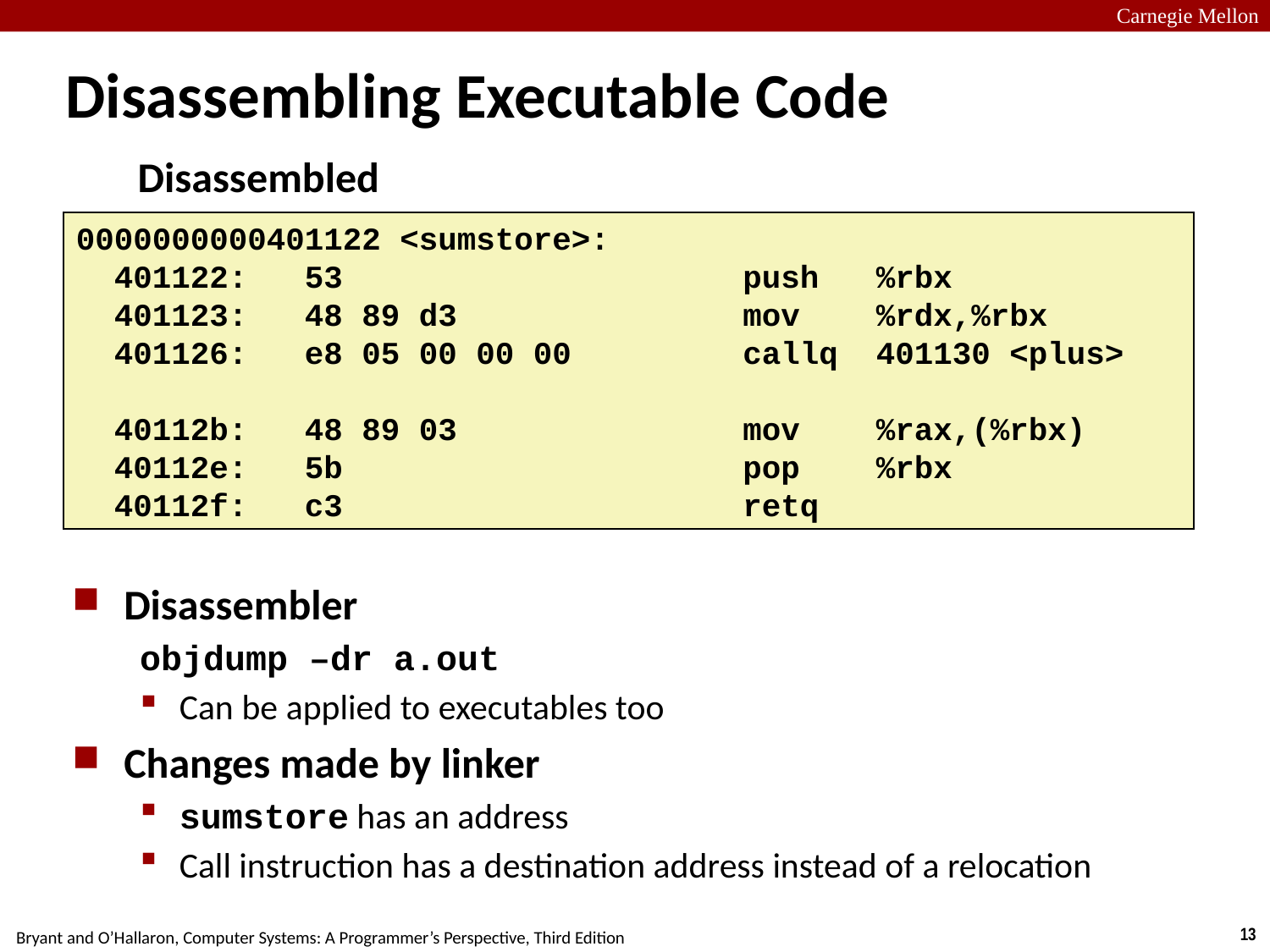

# Disassembling Executable Code
Disassembled

0000000000401122 <sumstore>:
  401122:   53                     push   %rbx
  401123:   48 89 d3               mov    %rdx,%rbx
  401126:   e8 05 00 00 00         callq  401130 <plus>

  40112b:   48 89 03               mov    %rax,(%rbx)
  40112e:   5b                     pop    %rbx
  40112f:   c3                     retq
Disassembler
objdump –dr a.out
Can be applied to executables too
Changes made by linker
sumstore has an address
Call instruction has a destination address instead of a relocation